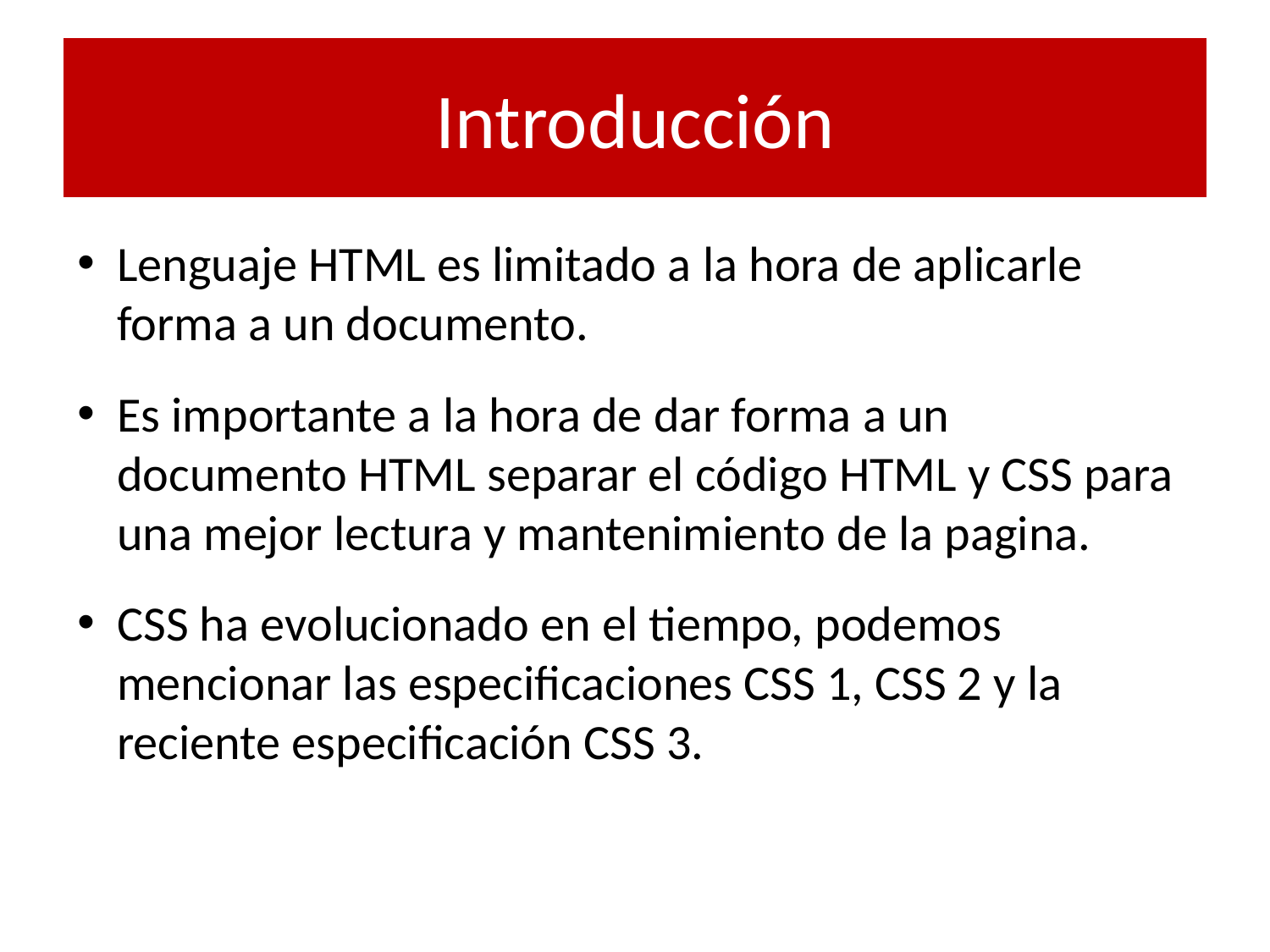

# Introducción
Lenguaje HTML es limitado a la hora de aplicarle forma a un documento.
Es importante a la hora de dar forma a un documento HTML separar el código HTML y CSS para una mejor lectura y mantenimiento de la pagina.
CSS ha evolucionado en el tiempo, podemos mencionar las especificaciones CSS 1, CSS 2 y la reciente especificación CSS 3.